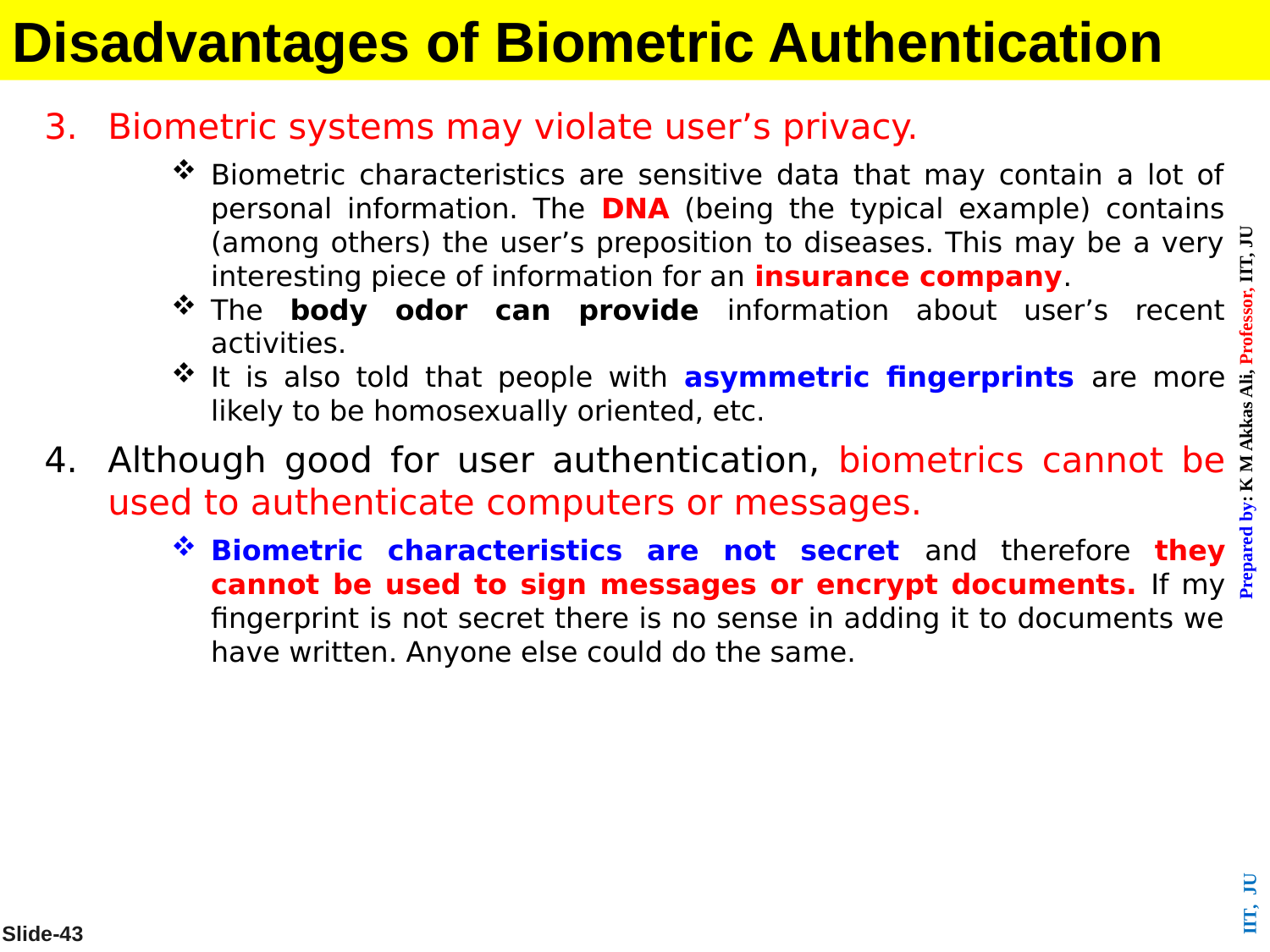

Disadvantages of Biometric Authentication
Biometric systems may violate user’s privacy.
Biometric characteristics are sensitive data that may contain a lot of personal information. The DNA (being the typical example) contains (among others) the user’s preposition to diseases. This may be a very interesting piece of information for an insurance company.
The body odor can provide information about user’s recent activities.
It is also told that people with asymmetric fingerprints are more likely to be homosexually oriented, etc.
Although good for user authentication, biometrics cannot be used to authenticate computers or messages.
Biometric characteristics are not secret and therefore they cannot be used to sign messages or encrypt documents. If my fingerprint is not secret there is no sense in adding it to documents we have written. Anyone else could do the same.
Slide-43